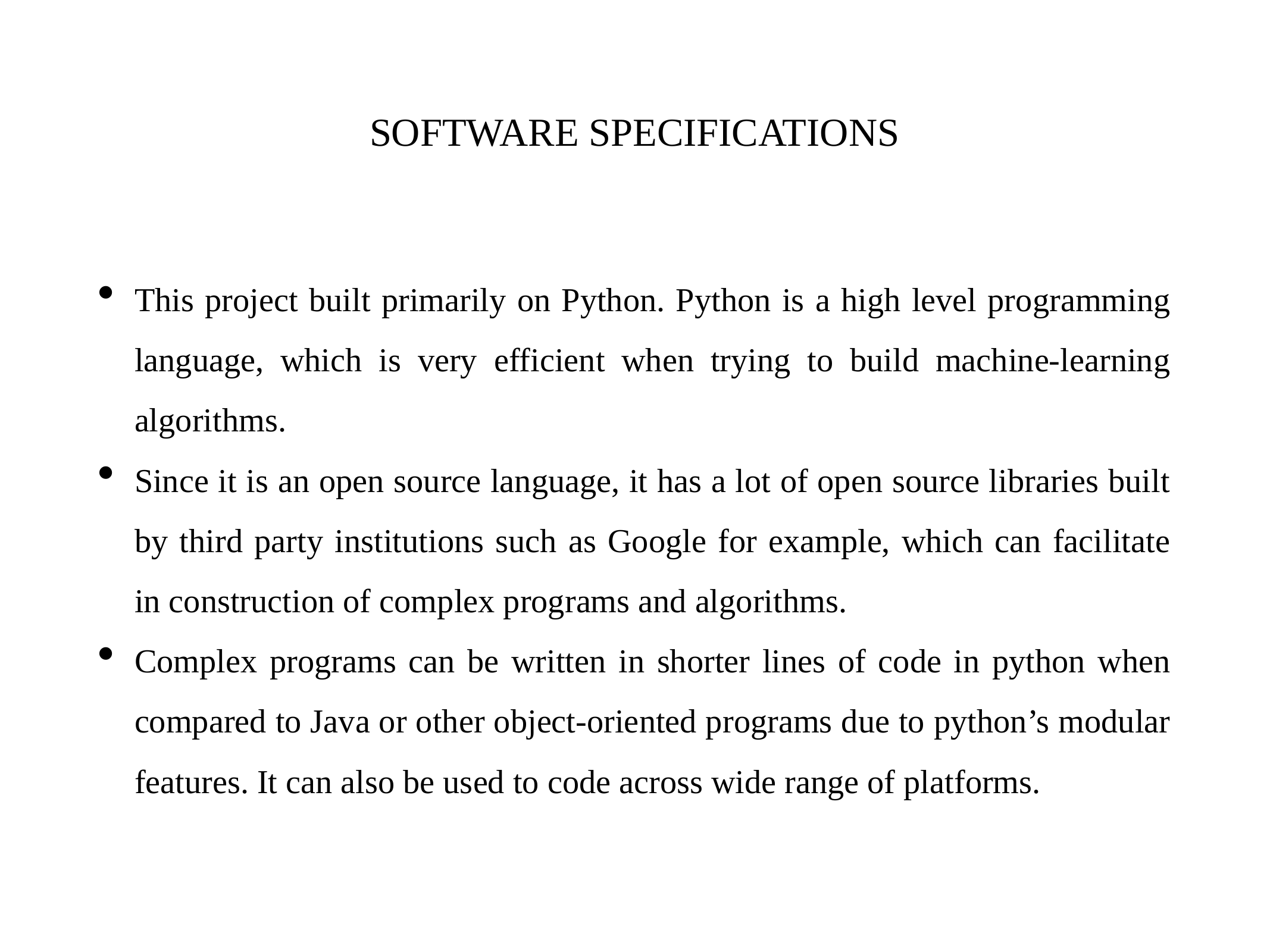

# SOFTWARE SPECIFICATIONS
This project built primarily on Python. Python is a high level programming language, which is very efficient when trying to build machine-learning algorithms.
Since it is an open source language, it has a lot of open source libraries built by third party institutions such as Google for example, which can facilitate in construction of complex programs and algorithms.
Complex programs can be written in shorter lines of code in python when compared to Java or other object-oriented programs due to python’s modular features. It can also be used to code across wide range of platforms.